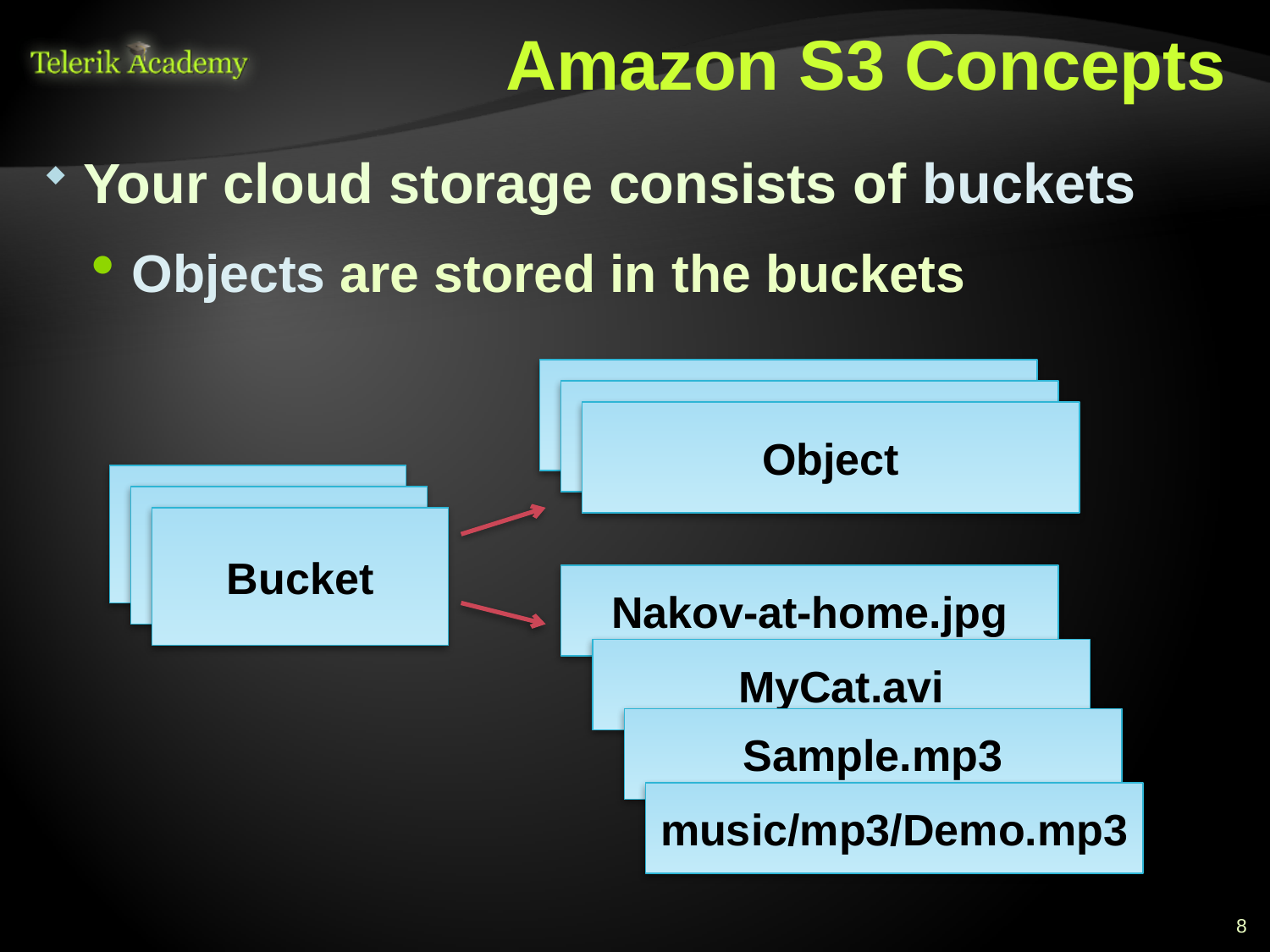

# Amazon S3 Concepts
Your cloud storage consists of buckets
Objects are stored in the buckets
Object
Object
Object
Bucket
Bucket
Bucket
Nakov-at-home.jpg
MyCat.avi
Sample.mp3
music/mp3/Demo.mp3
8